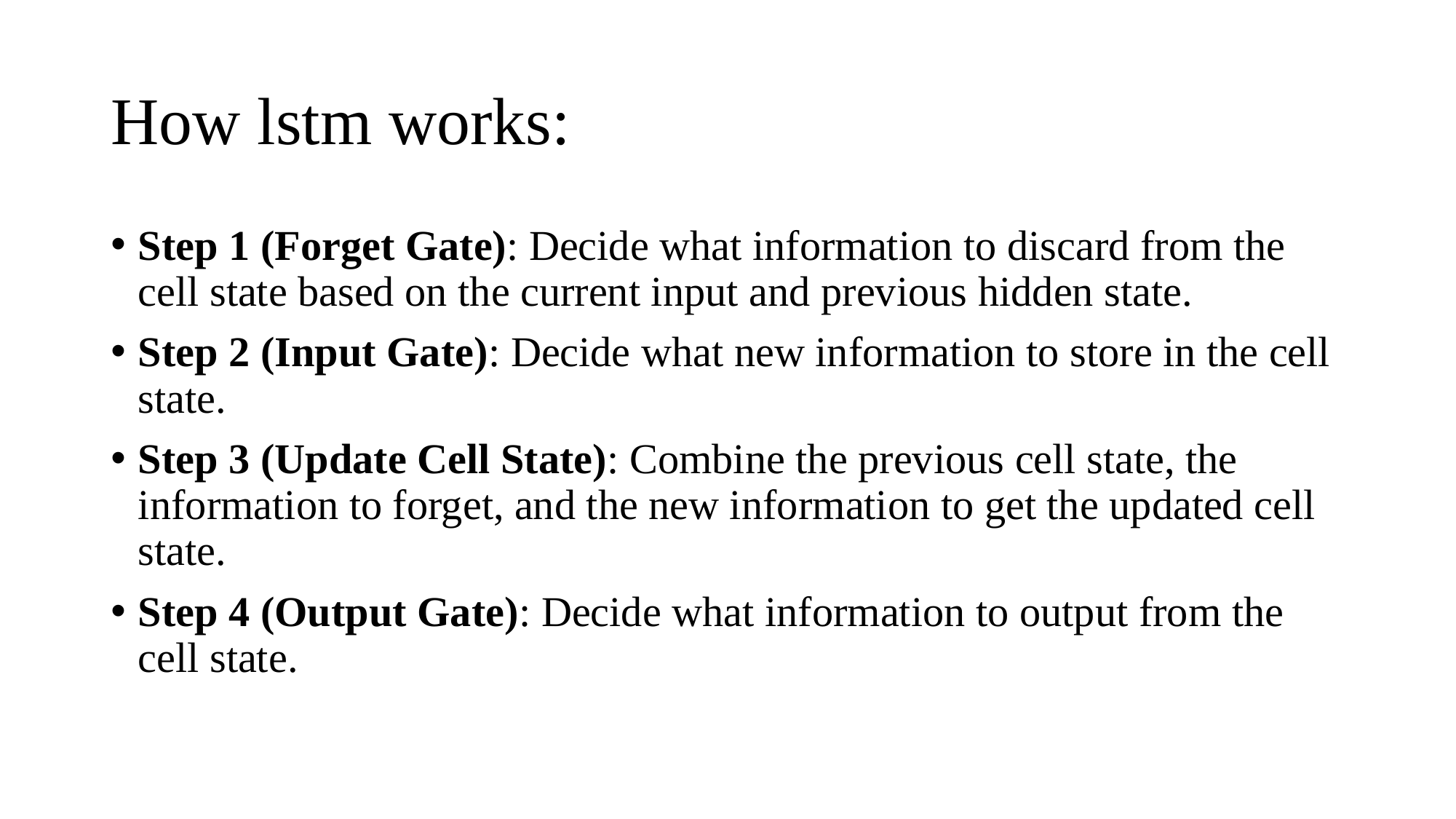

# How lstm works:
Step 1 (Forget Gate): Decide what information to discard from the cell state based on the current input and previous hidden state.
Step 2 (Input Gate): Decide what new information to store in the cell state.
Step 3 (Update Cell State): Combine the previous cell state, the information to forget, and the new information to get the updated cell state.
Step 4 (Output Gate): Decide what information to output from the cell state.